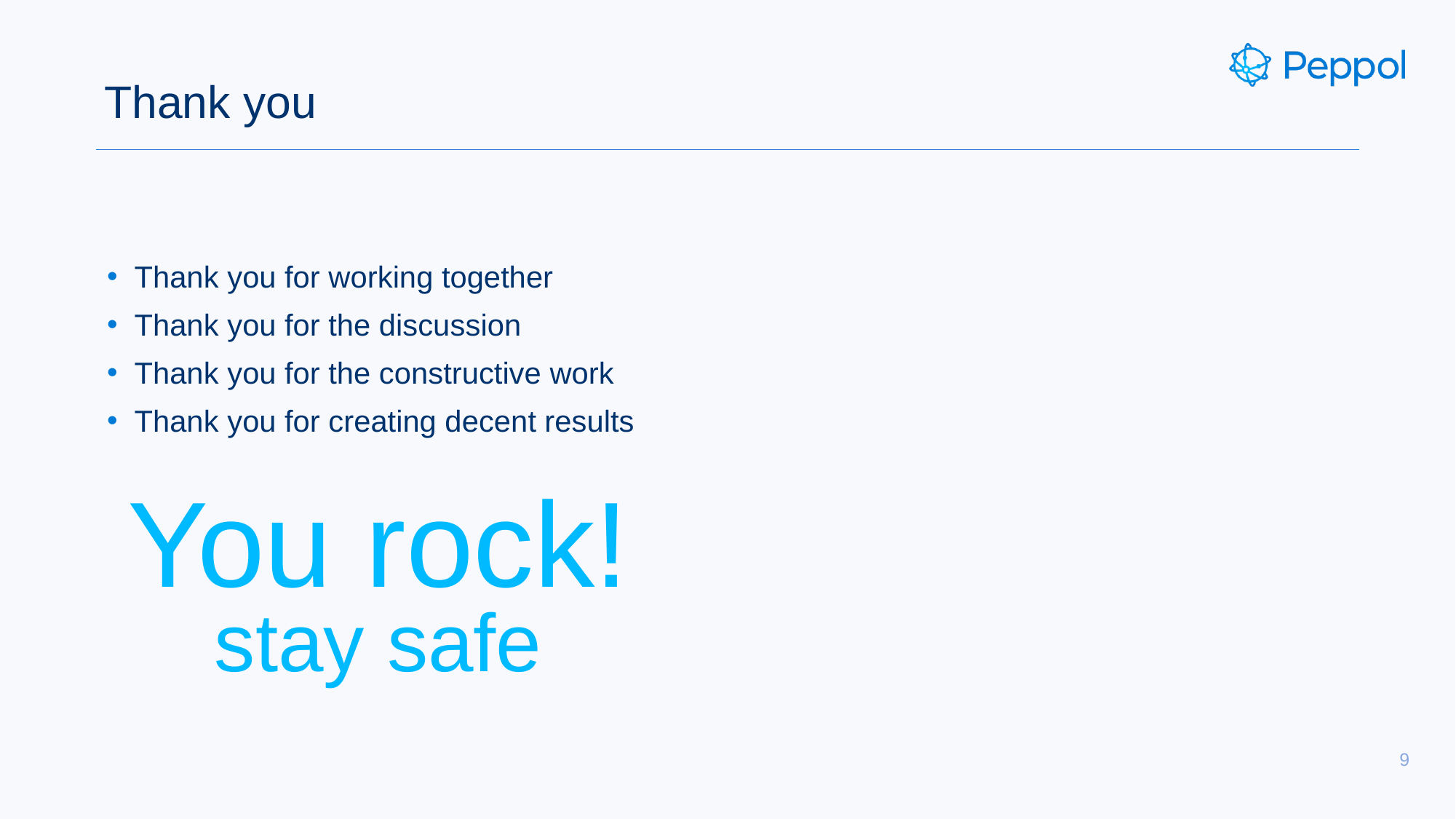

# Thank you
Thank you for working together
Thank you for the discussion
Thank you for the constructive work
Thank you for creating decent results
You rock!
stay safe
9